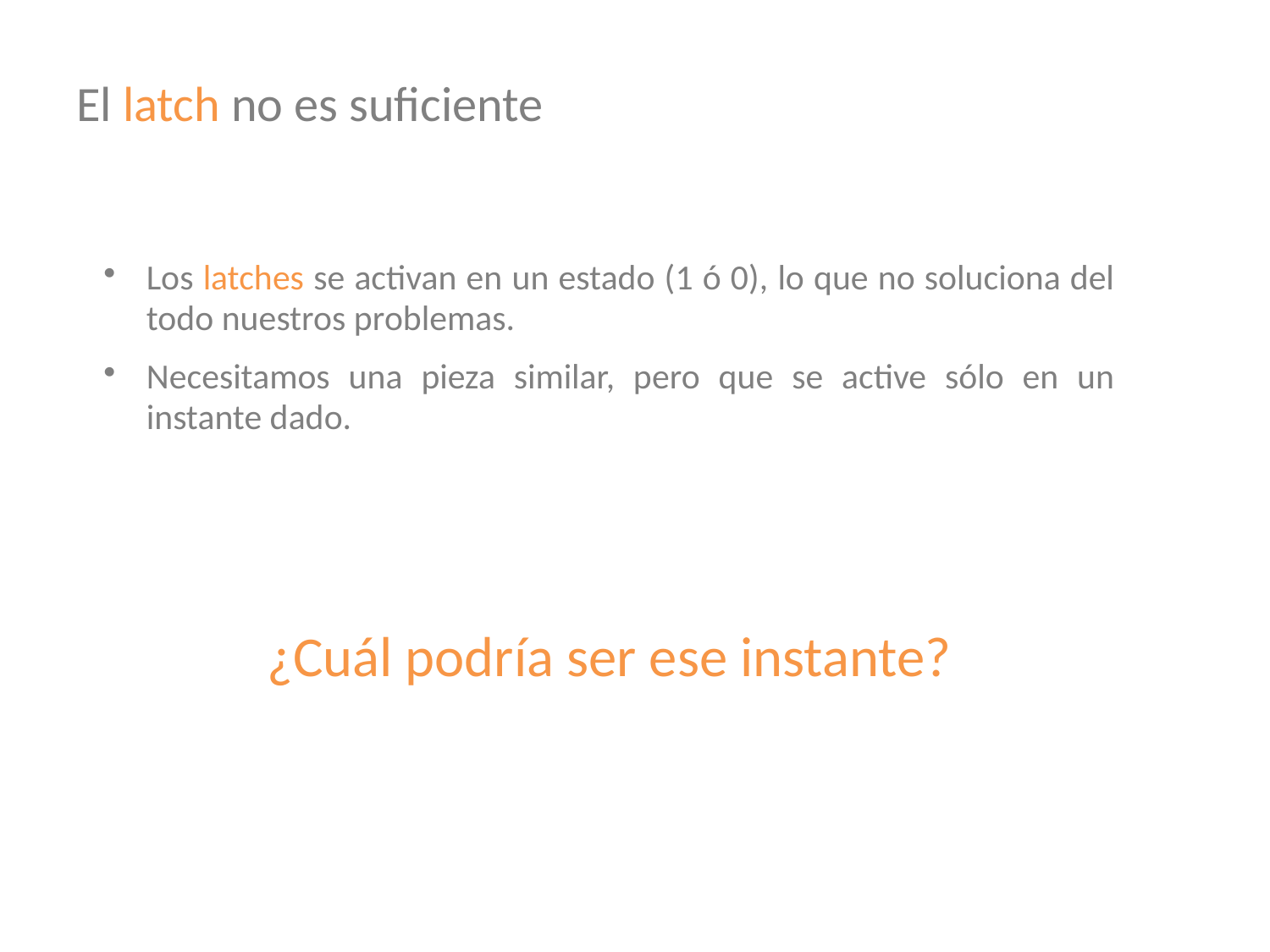

# El latch no es suficiente
Los latches se activan en un estado (1 ó 0), lo que no soluciona del todo nuestros problemas.
Necesitamos una pieza similar, pero que se active sólo en un instante dado.

¿Cuál podría ser ese instante?